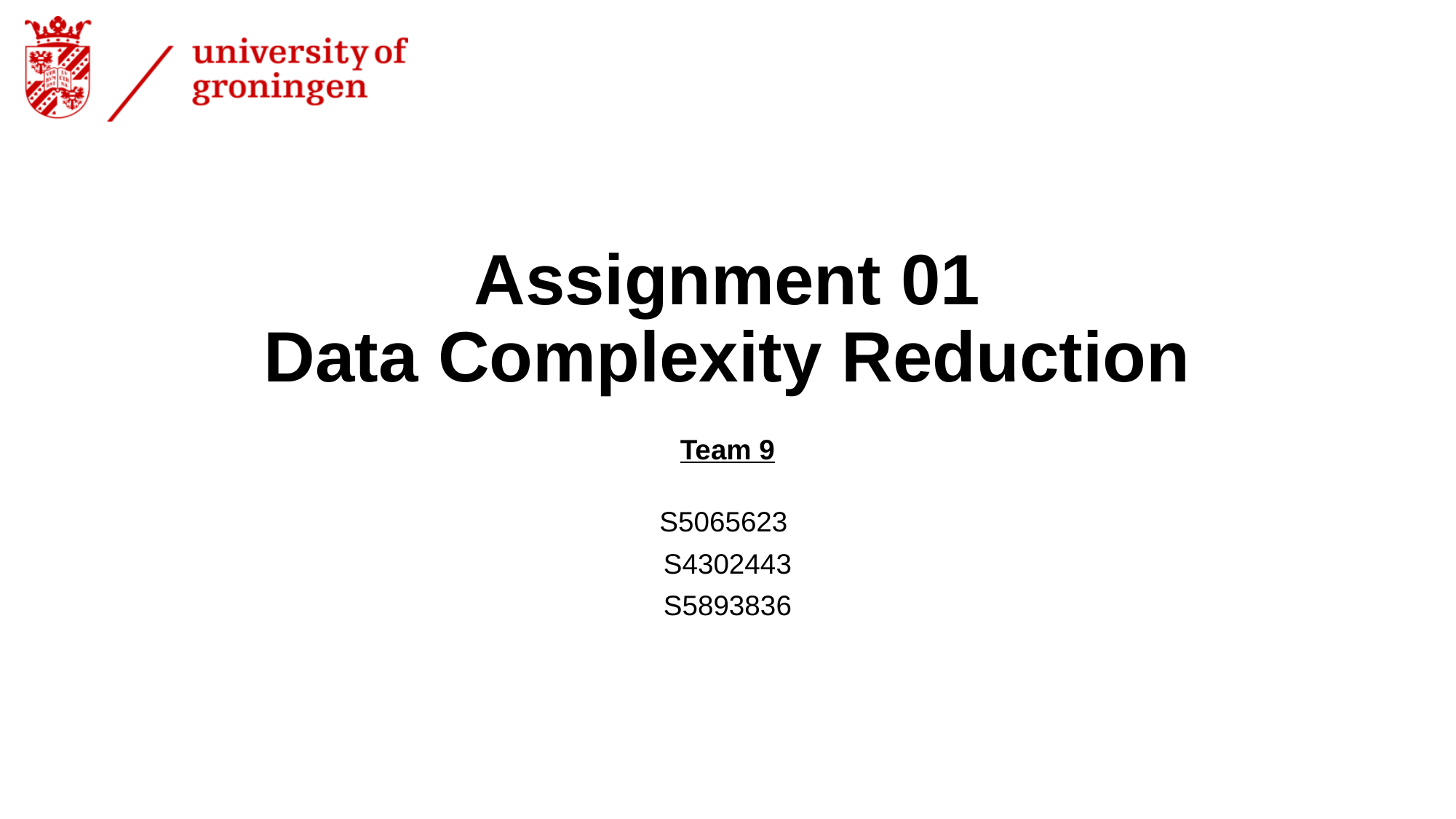

# Assignment 01 Data Complexity Reduction
Team 9

S5065623
S4302443
S5893836